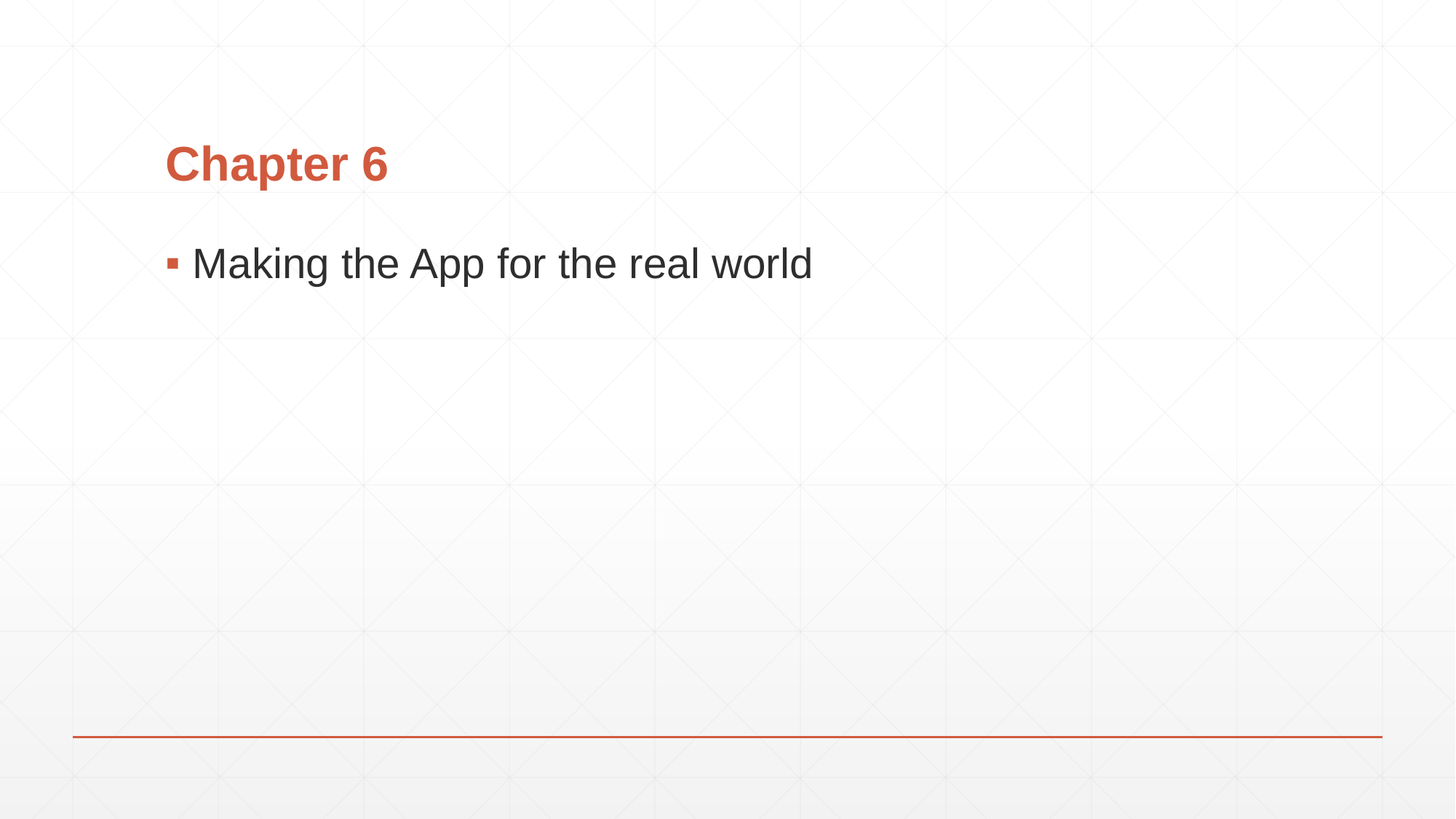

# Chapter 6
Making the App for the real world